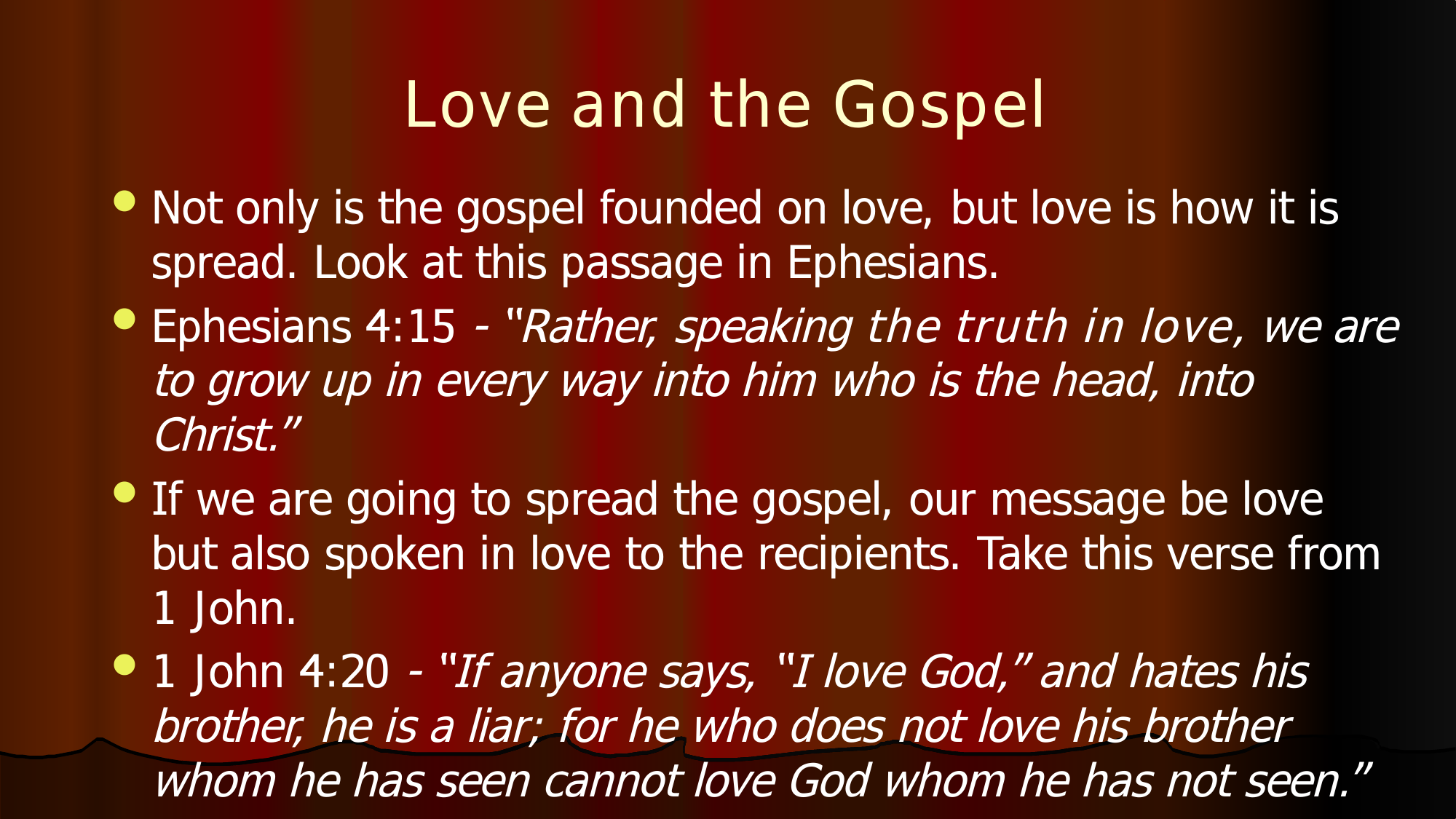

# Love and the Gospel
Not only is the gospel founded on love, but love is how it is spread. Look at this passage in Ephesians.
Ephesians 4:15 - “Rather, speaking the truth in love, we are to grow up in every way into him who is the head, into Christ.”
If we are going to spread the gospel, our message be love but also spoken in love to the recipients. Take this verse from 1 John.
1 John 4:20 - “If anyone says, “I love God,” and hates his brother, he is a liar; for he who does not love his brother whom he has seen cannot love God whom he has not seen.”